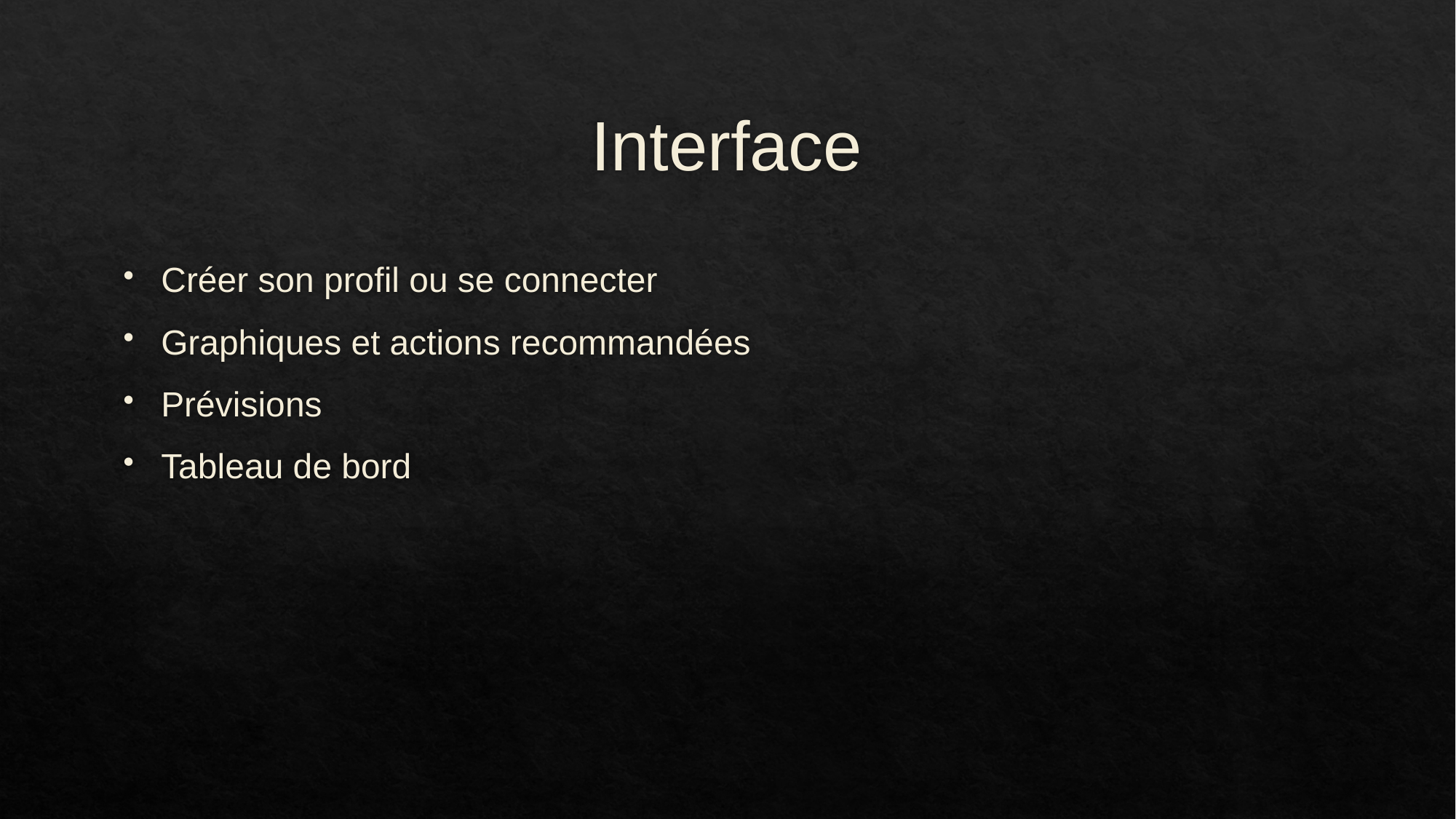

# Interface
Créer son profil ou se connecter
Graphiques et actions recommandées
Prévisions
Tableau de bord